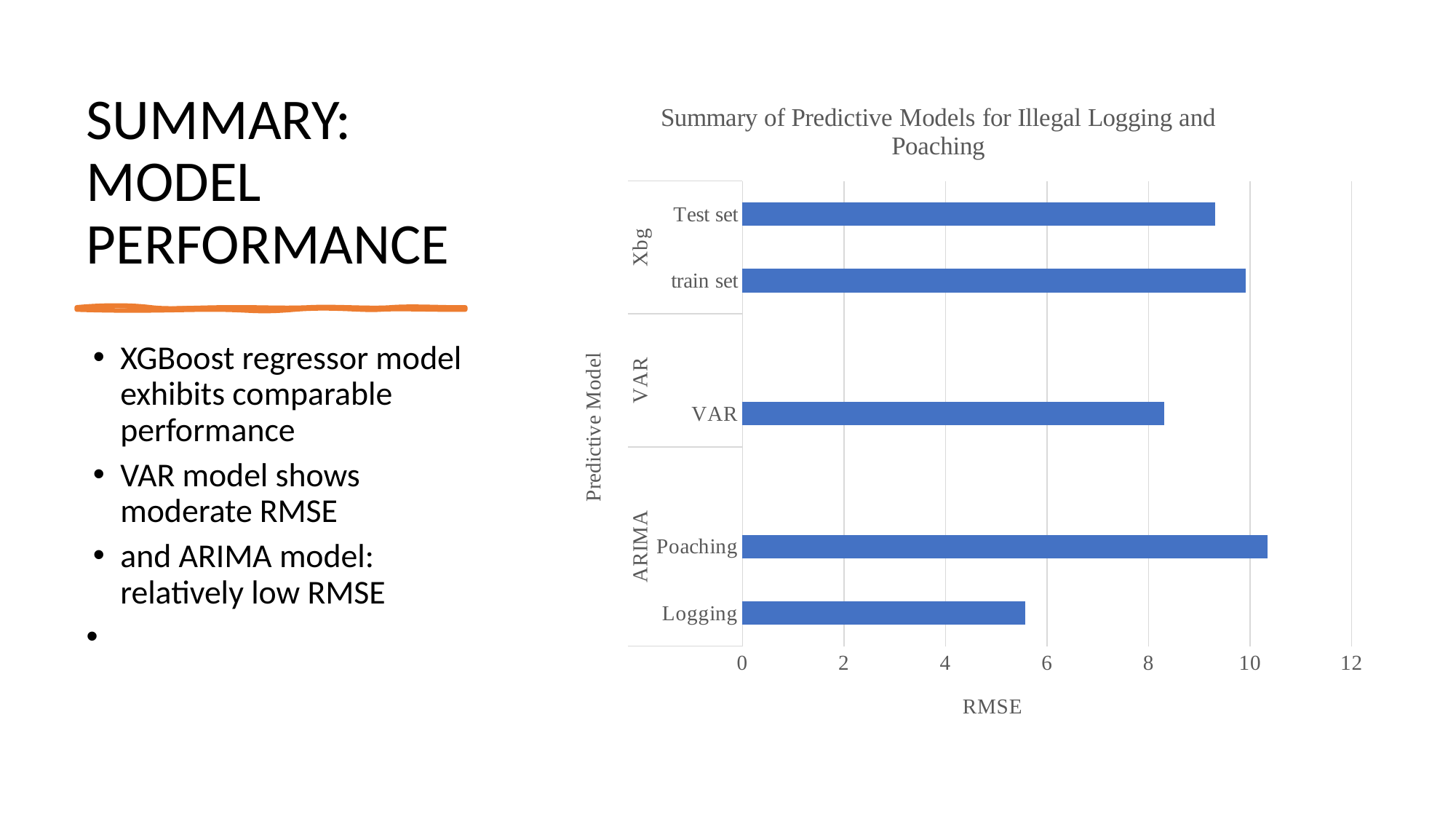

SUMMARY: MODEL PERFORMANCE

### Chart: Summary of Predictive Models for Illegal Logging and Poaching

| Category | RMSE |
|---|---|
| Logging | 5.57 |
| Poaching | 10.35 |
|  | None |
| VAR | 8.31 |
|  | None |
| train set | 9.91 |
| Test set | 9.31 |
XGBoost regressor model exhibits comparable performance
VAR model shows moderate RMSE
and ARIMA model: relatively low RMSE